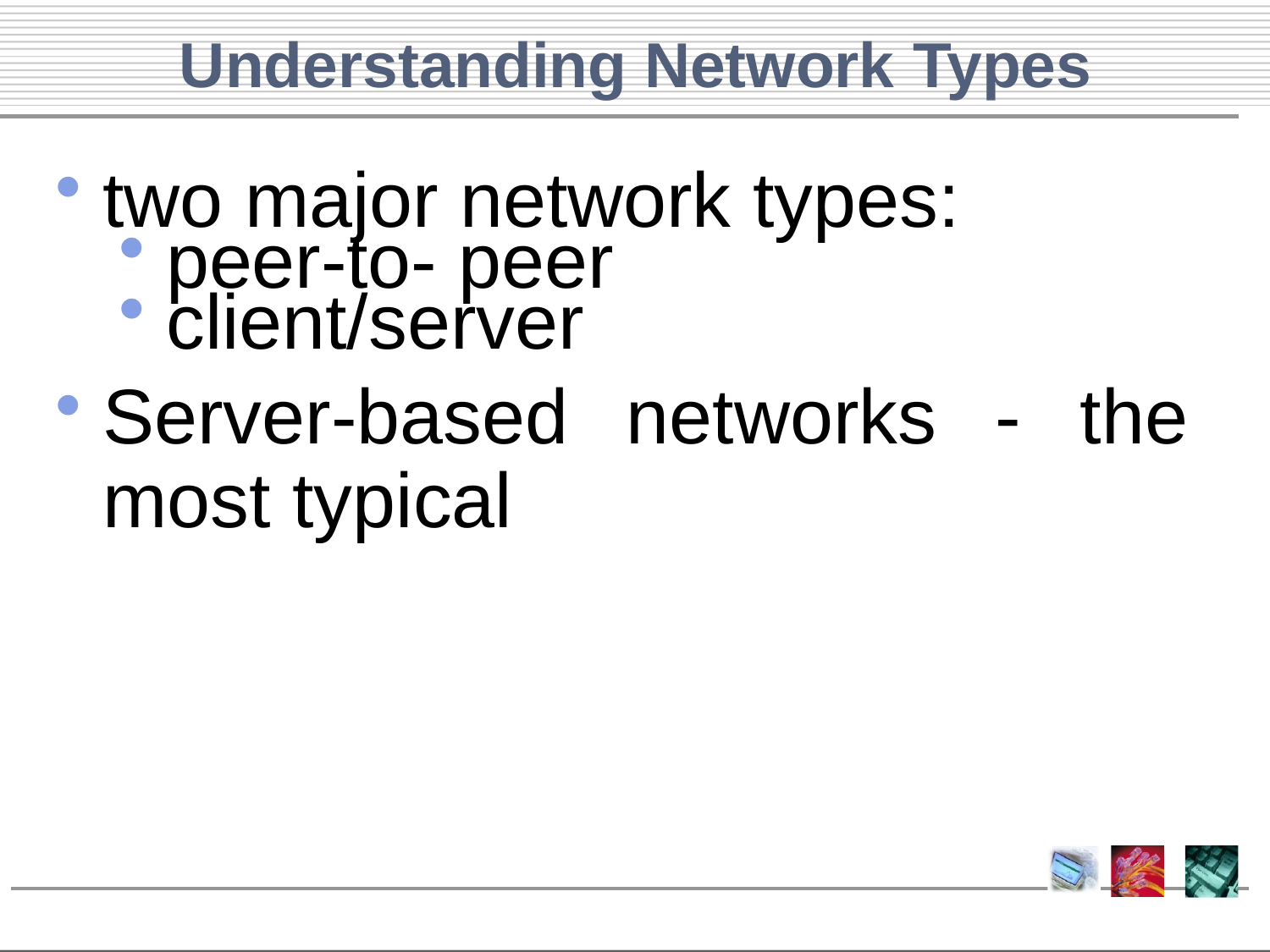

# Understanding Network Types

two major network types:
peer-to- peer
client/server
Server-based networks - the most typical